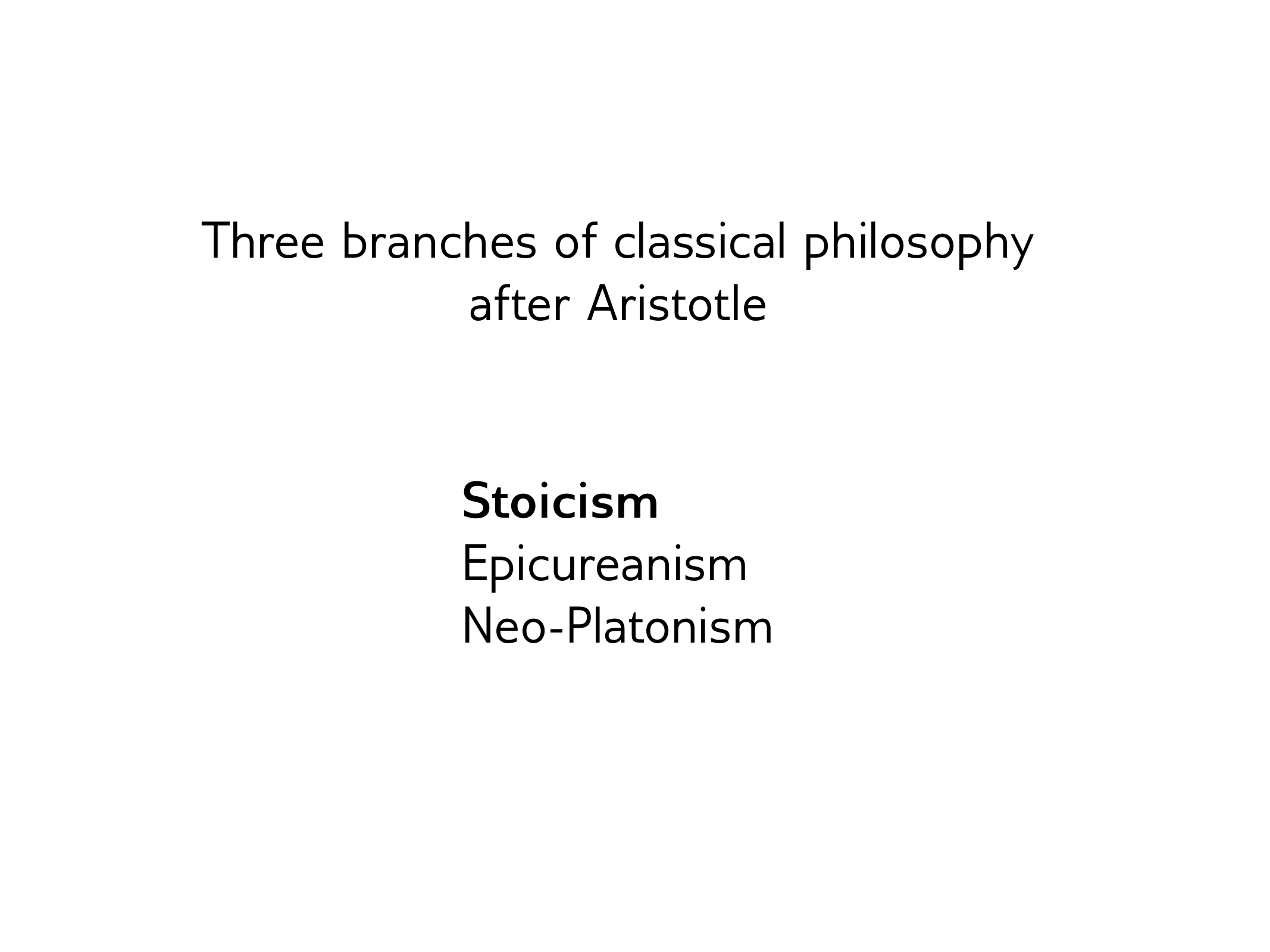

Three branches of classical philosophy
after Aristotle
Stoicism
Epicureanism
Neo-Platonism